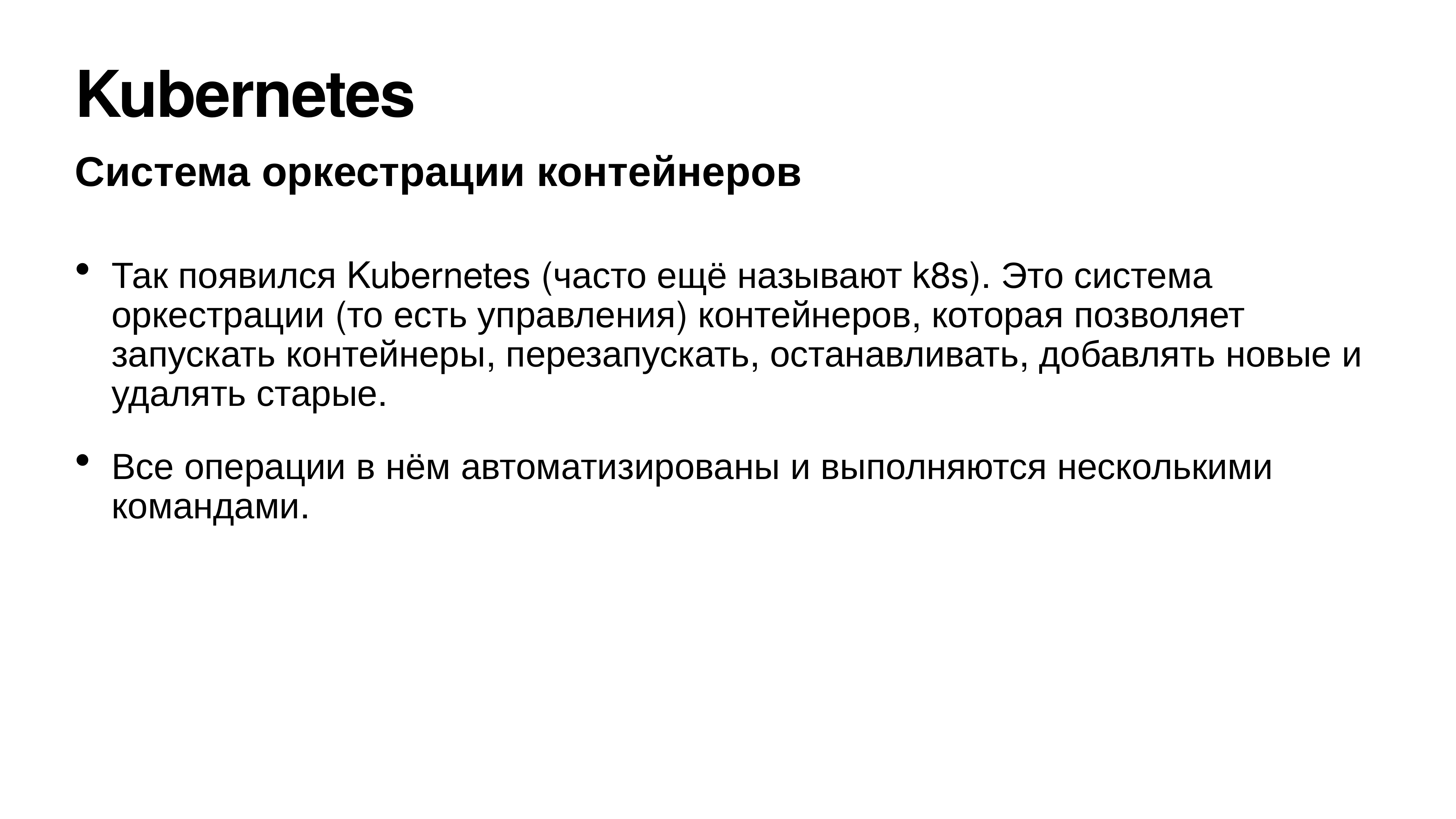

# Kubernetes
Система оркестрации контейнеров
Так появился Kubernetes (часто ещё называют k8s). Это система оркестрации (то есть управления) контейнеров, которая позволяет запускать контейнеры, перезапускать, останавливать, добавлять новые и удалять старые.
Все операции в нём автоматизированы и выполняются несколькими командами.